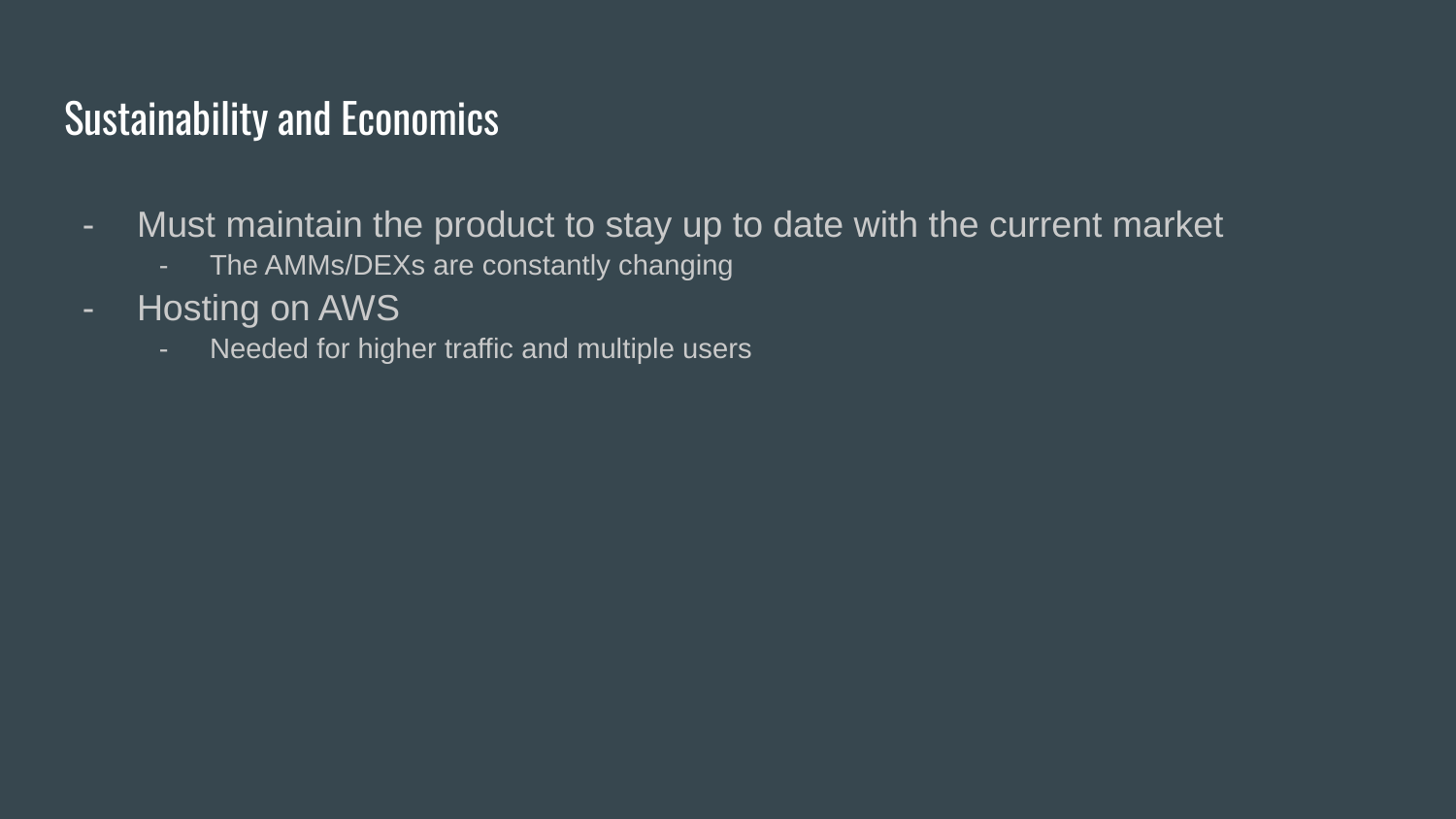

# Sustainability and Economics
Must maintain the product to stay up to date with the current market
The AMMs/DEXs are constantly changing
Hosting on AWS
Needed for higher traffic and multiple users